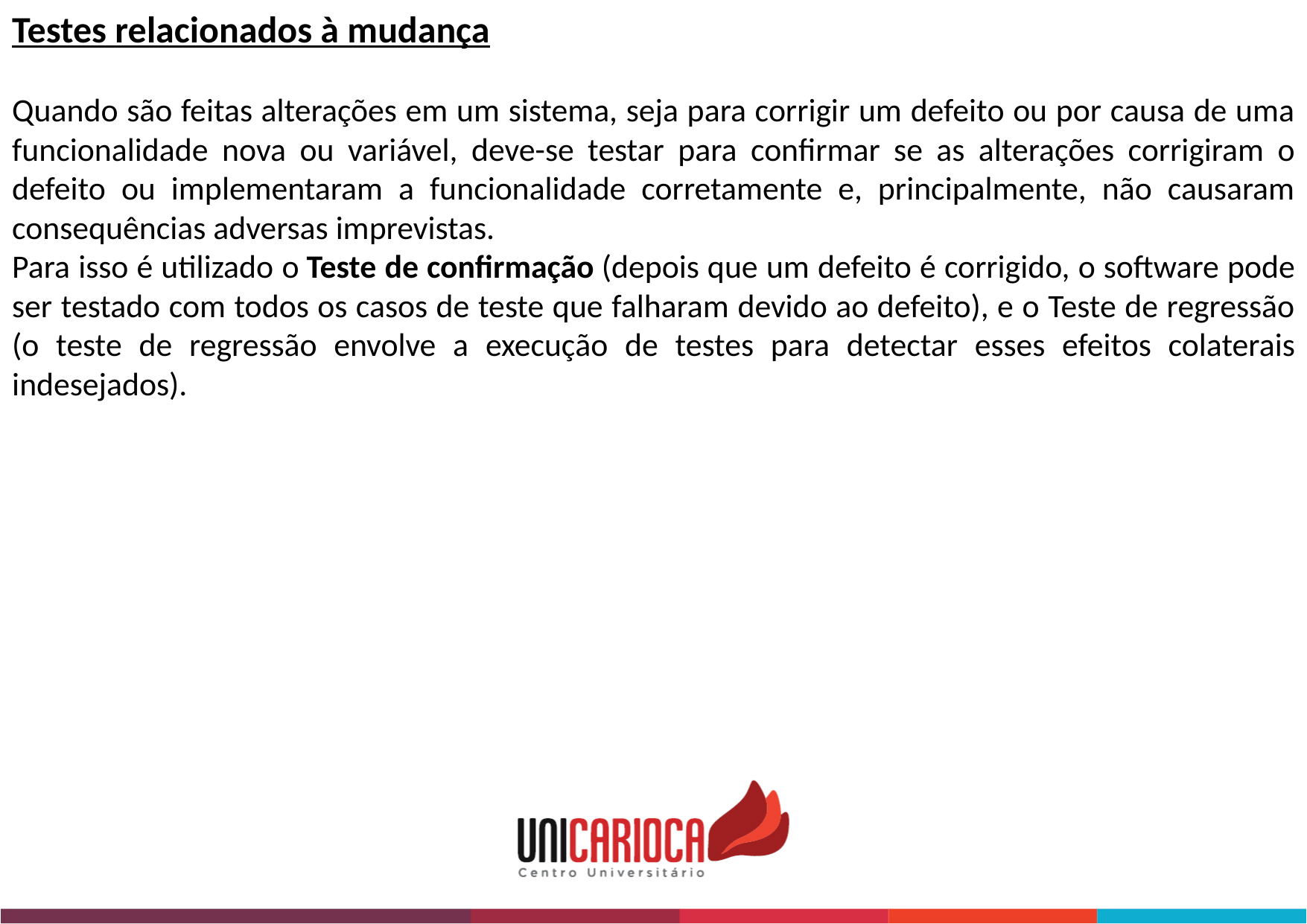

Testes relacionados à mudança

Quando são feitas alterações em um sistema, seja para corrigir um defeito ou por causa de uma funcionalidade nova ou variável, deve-se testar para confirmar se as alterações corrigiram o defeito ou implementaram a funcionalidade corretamente e, principalmente, não causaram consequências adversas imprevistas.
Para isso é utilizado o Teste de confirmação (depois que um defeito é corrigido, o software pode ser testado com todos os casos de teste que falharam devido ao defeito), e o Teste de regressão (o teste de regressão envolve a execução de testes para detectar esses efeitos colaterais indesejados).